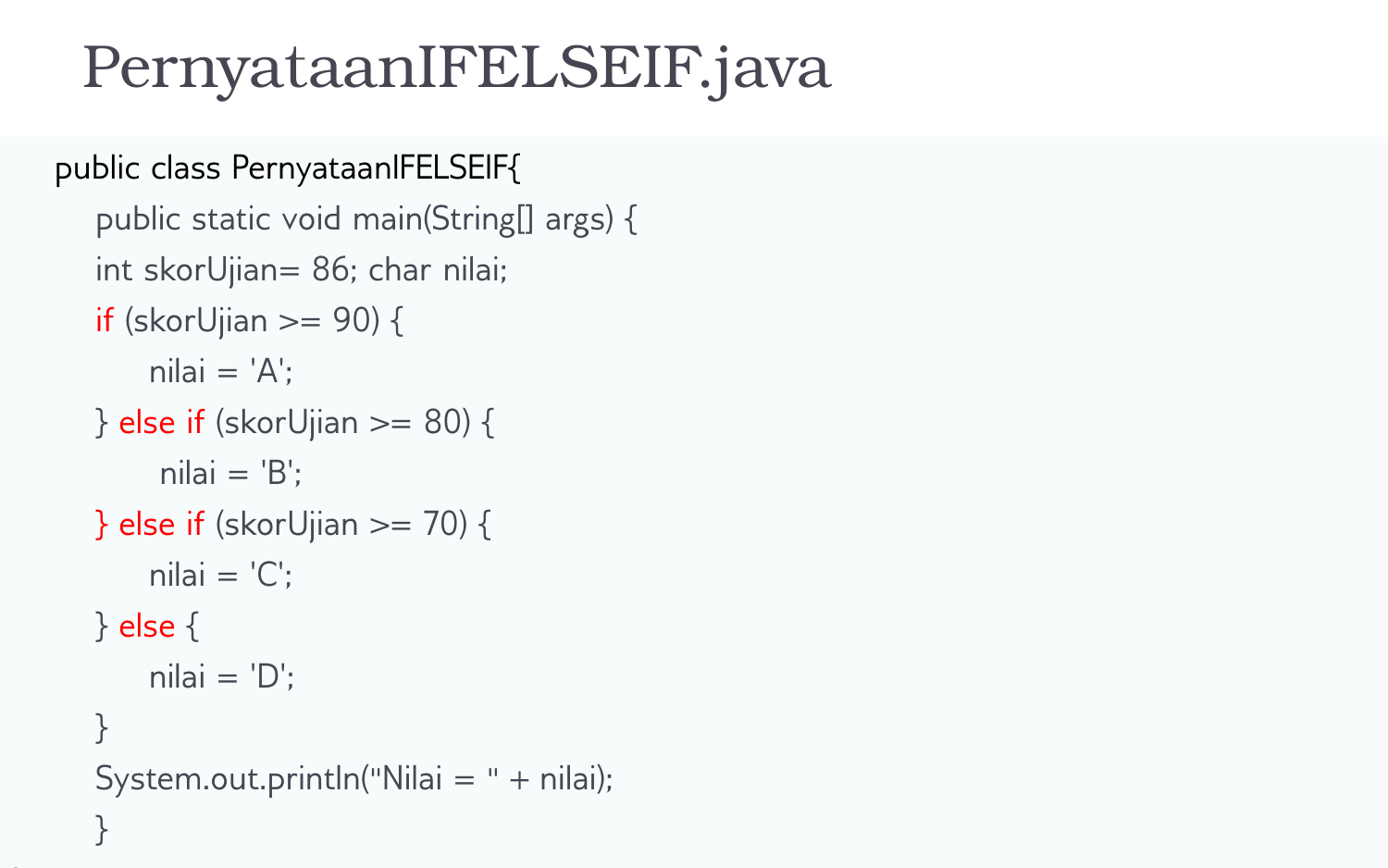

# PernyataanIFELSEIF.java
	public class PernyataanIFELSEIF{
	public static void main(String[] args) {
		int skorUjian= 86; char nilai;
		if (skorUjian >= 90) {
		     nilai = 'A';
		} else if (skorUjian >= 80) {
		      nilai = 'B';
		} else if (skorUjian >= 70) {
		     nilai = 'C';
		} else {
		     nilai = 'D';
		}
		System.out.println("Nilai = " + nilai);
	}
}